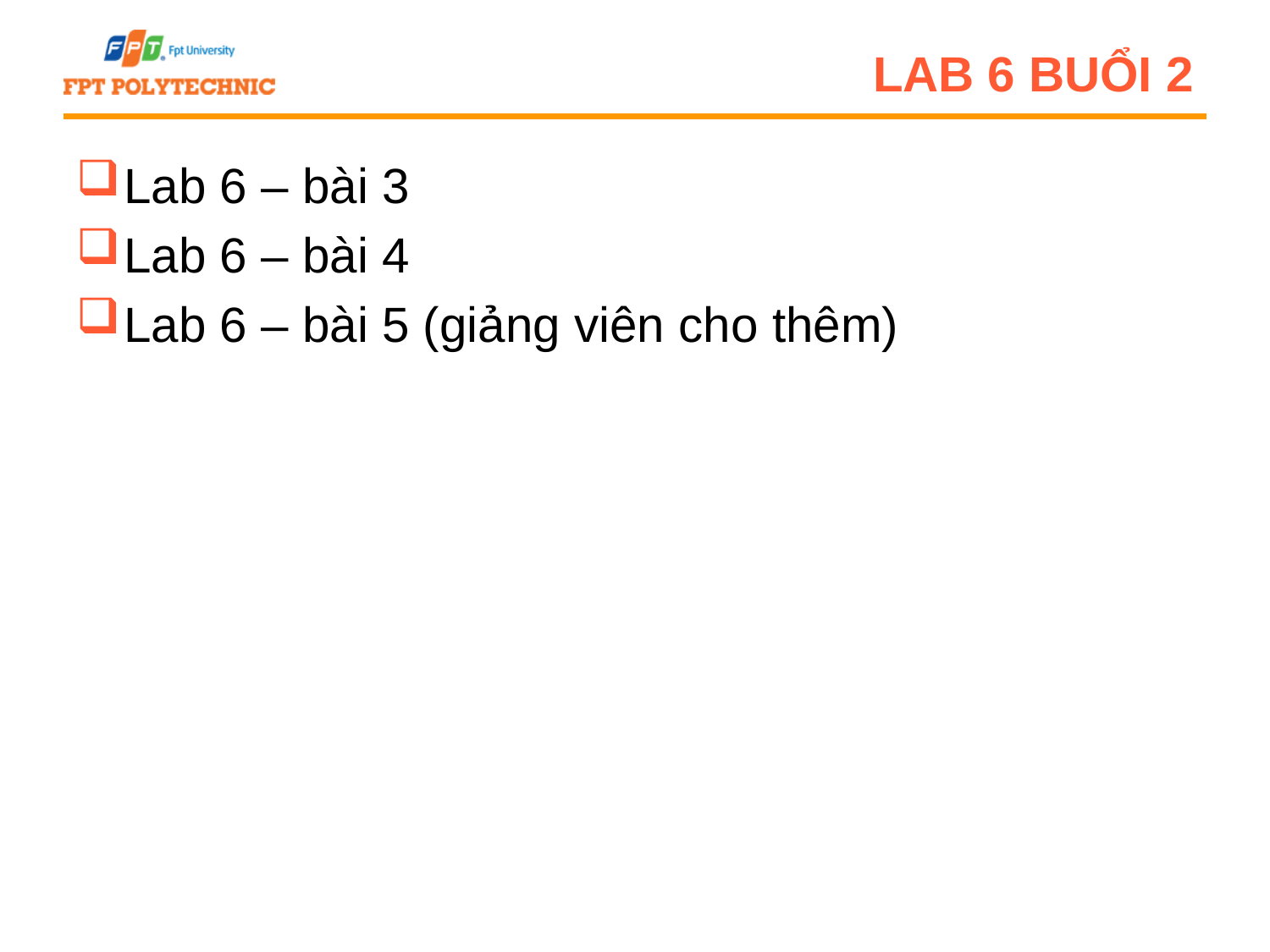

# Lab 6 buổi 2
Lab 6 – bài 3
Lab 6 – bài 4
Lab 6 – bài 5 (giảng viên cho thêm)